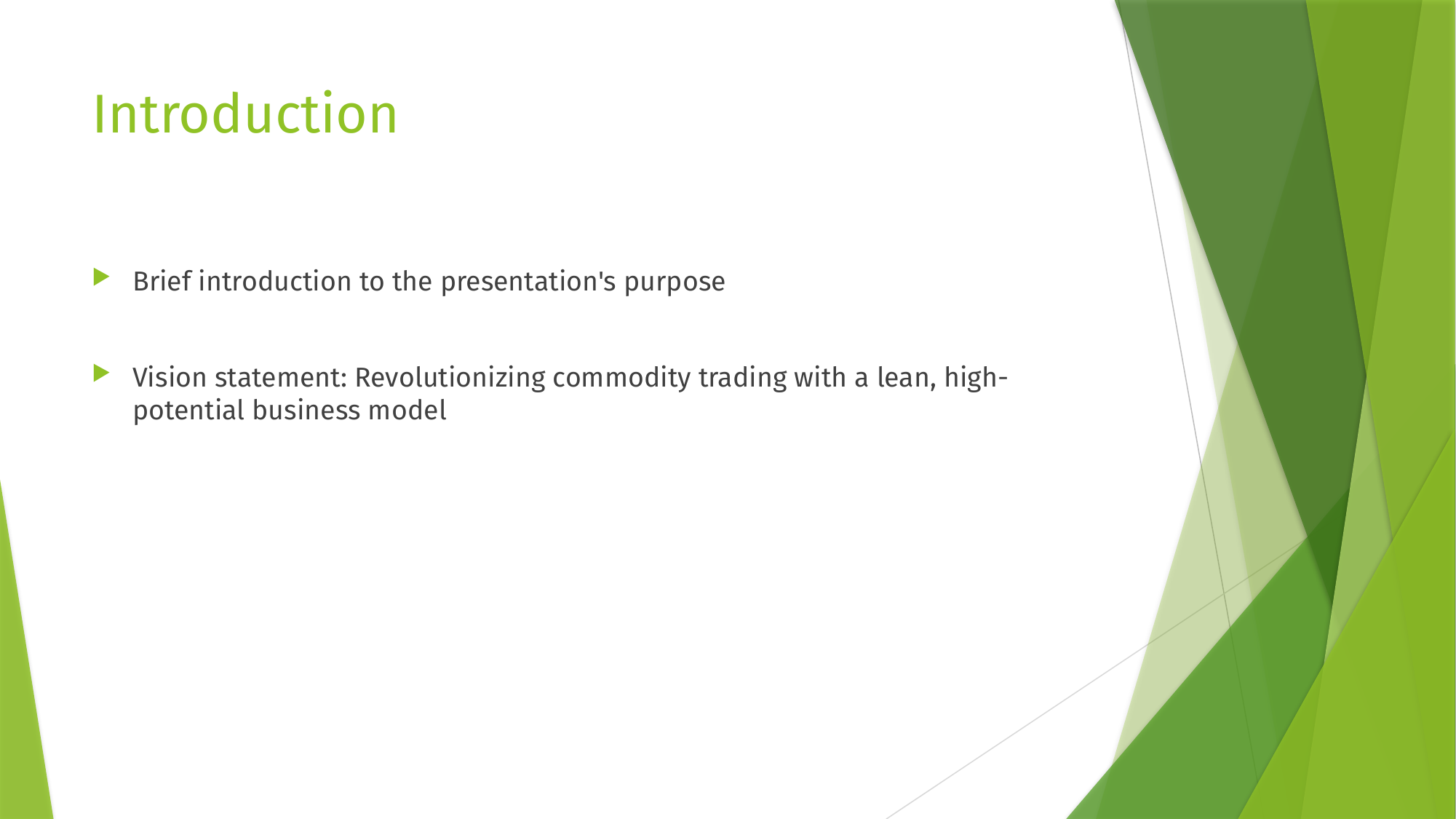

# Introduction
Brief introduction to the presentation's purpose

Vision statement: Revolutionizing commodity trading with a lean, high-potential business model